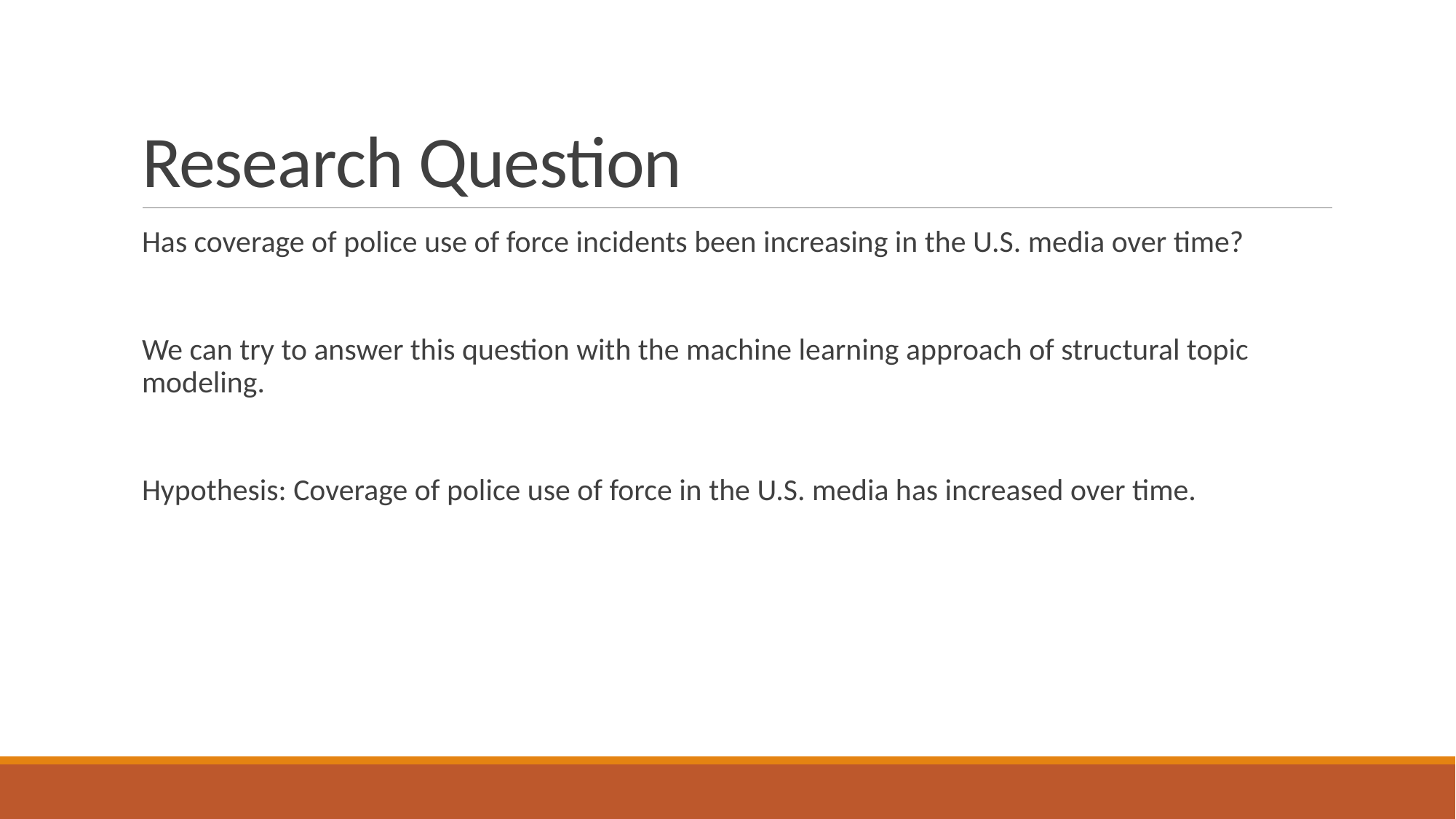

# Research Question
Has coverage of police use of force incidents been increasing in the U.S. media over time?

We can try to answer this question with the machine learning approach of structural topic modeling.

Hypothesis: Coverage of police use of force in the U.S. media has increased over time.